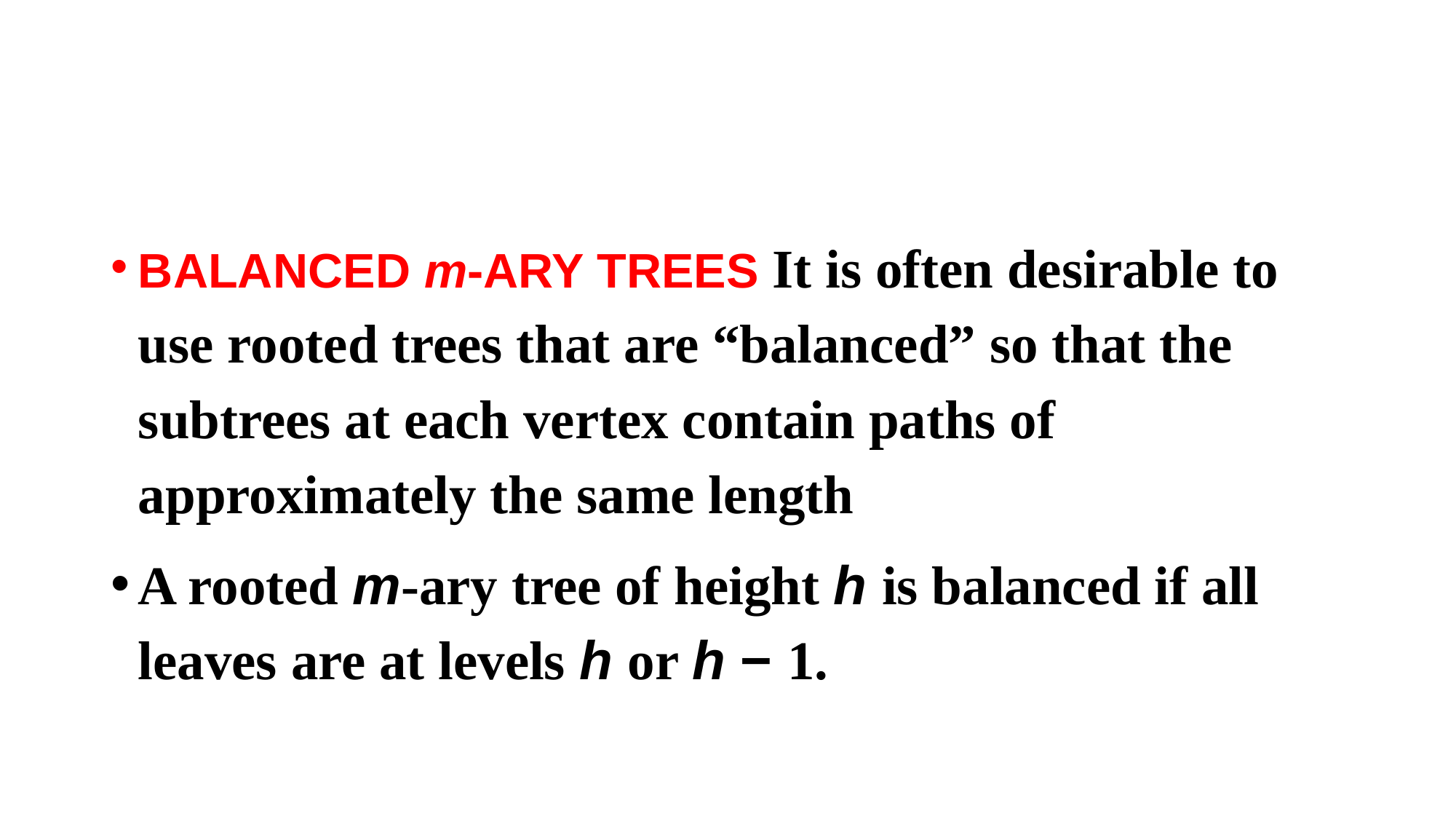

#
BALANCED m-ARY TREES It is often desirable to use rooted trees that are “balanced” so that the subtrees at each vertex contain paths of approximately the same length
A rooted m-ary tree of height h is balanced if all leaves are at levels h or h − 1.